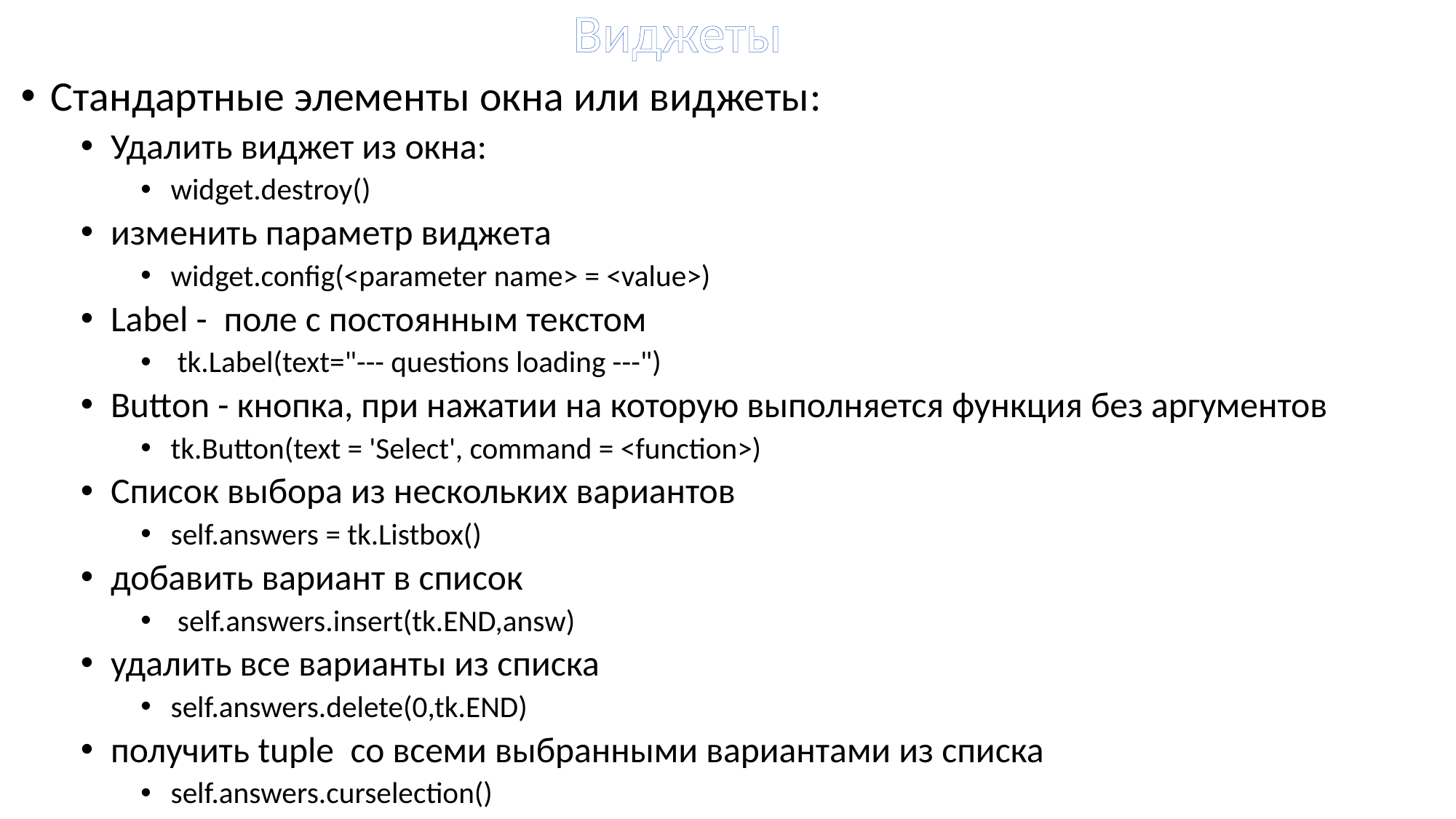

# Виджеты
Стандартные элементы окна или виджеты:
Удалить виджет из окна:
widget.destroy()
изменить параметр виджета
widget.config(<parameter name> = <value>)
Label -  поле с постоянным текстом
 tk.Label(text="--- questions loading ---")
Button - кнопка, при нажатии на которую выполняется функция без аргументов
tk.Button(text = 'Select', command = <function>)
Список выбора из нескольких вариантов
self.answers = tk.Listbox()
добавить вариант в список
 self.answers.insert(tk.END,answ)
удалить все варианты из списка
self.answers.delete(0,tk.END)
получить tuple  со всеми выбранными вариантами из списка
self.answers.curselection()